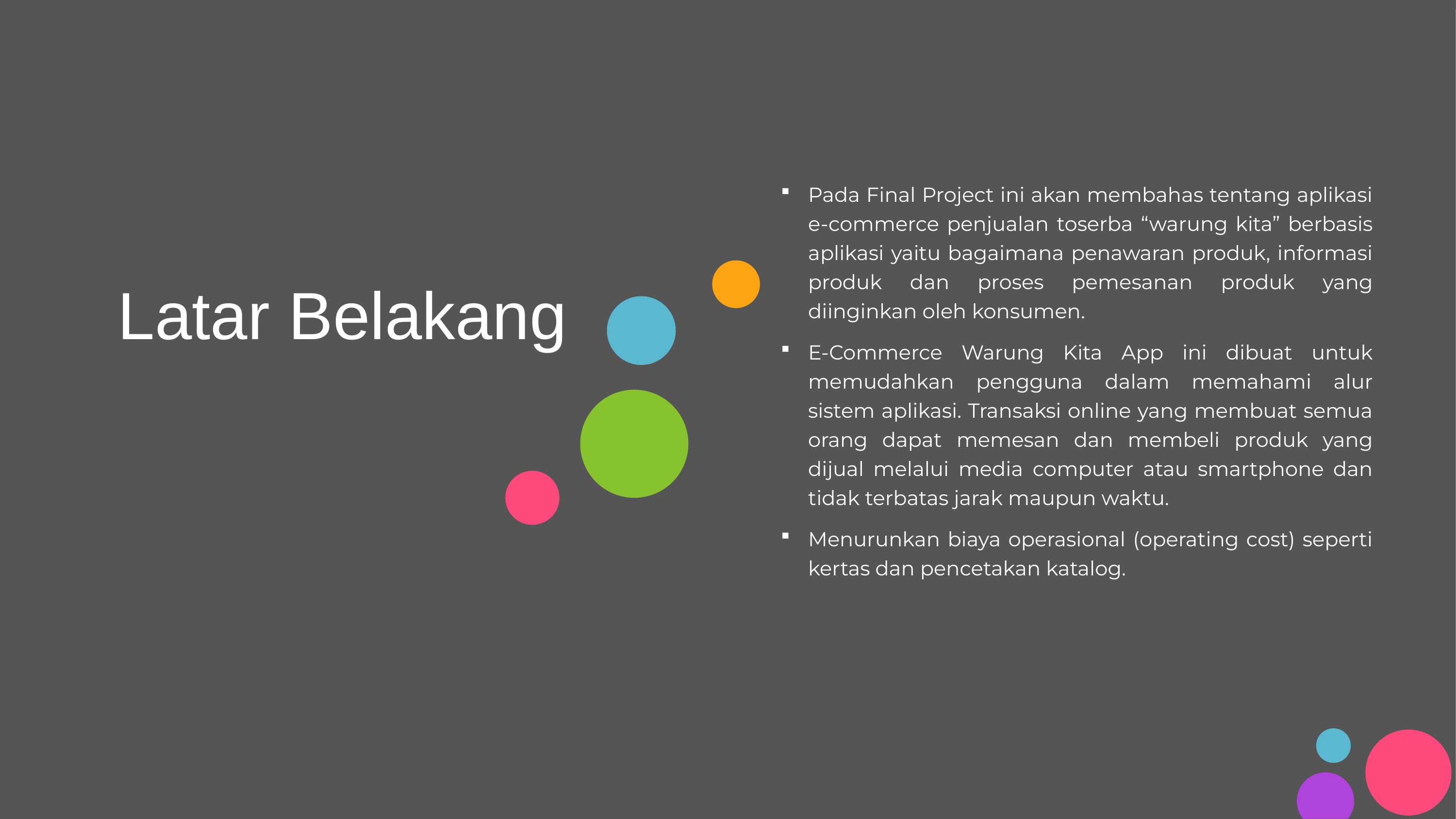

Pada Final Project ini akan membahas tentang aplikasi e-commerce penjualan toserba “warung kita” berbasis aplikasi yaitu bagaimana penawaran produk, informasi produk dan proses pemesanan produk yang diinginkan oleh konsumen.
E-Commerce Warung Kita App ini dibuat untuk memudahkan pengguna dalam memahami alur sistem aplikasi. Transaksi online yang membuat semua orang dapat memesan dan membeli produk yang dijual melalui media computer atau smartphone dan tidak terbatas jarak maupun waktu.
Menurunkan biaya operasional (operating cost) seperti kertas dan pencetakan katalog.
# Latar Belakang